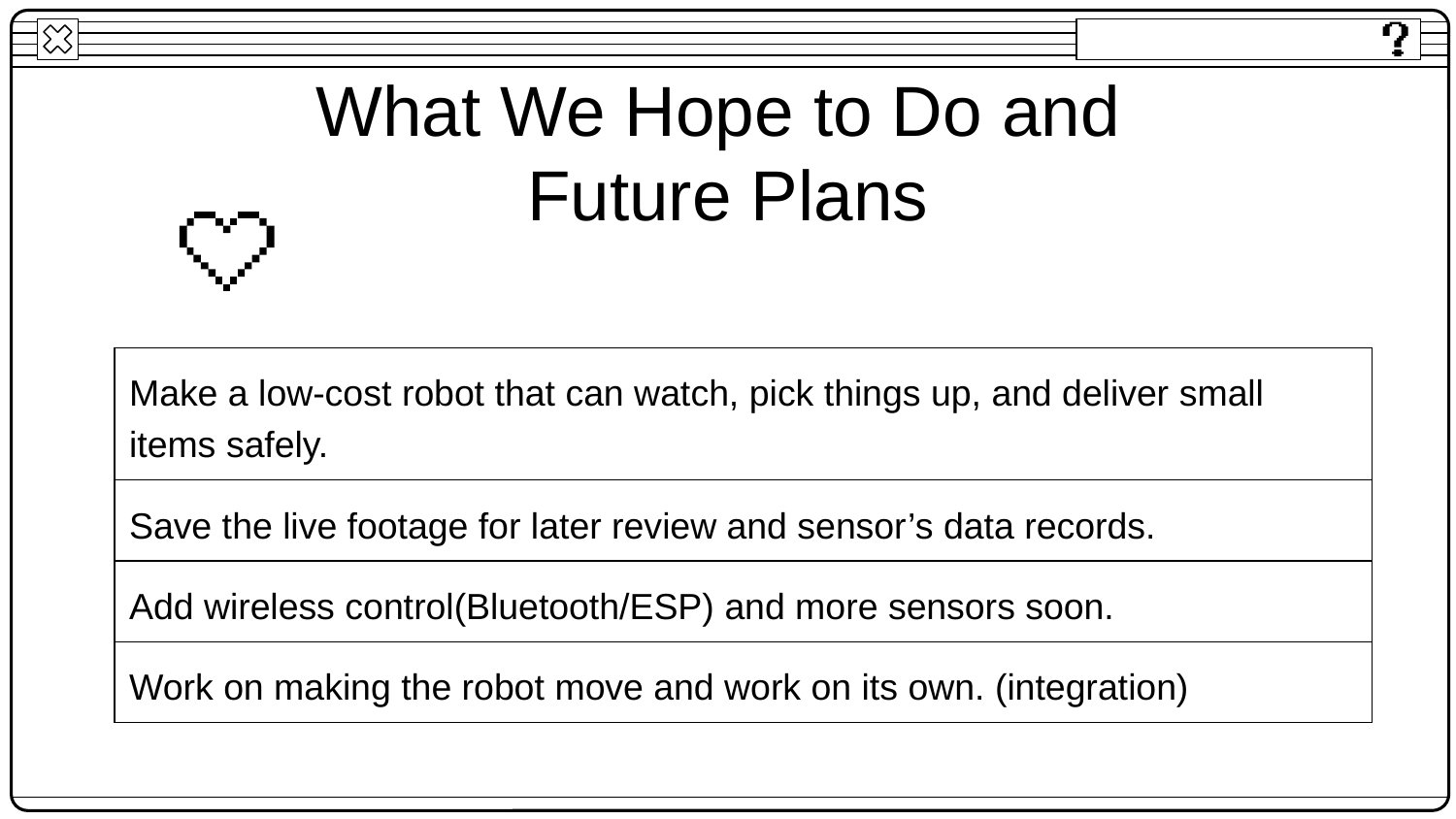

# What We Hope to Do and Future Plans

| Make a low-cost robot that can watch, pick things up, and deliver small items safely. |
| --- |
| Save the live footage for later review and sensor’s data records. |
| Add wireless control(Bluetooth/ESP) and more sensors soon. |
| Work on making the robot move and work on its own. (integration) |